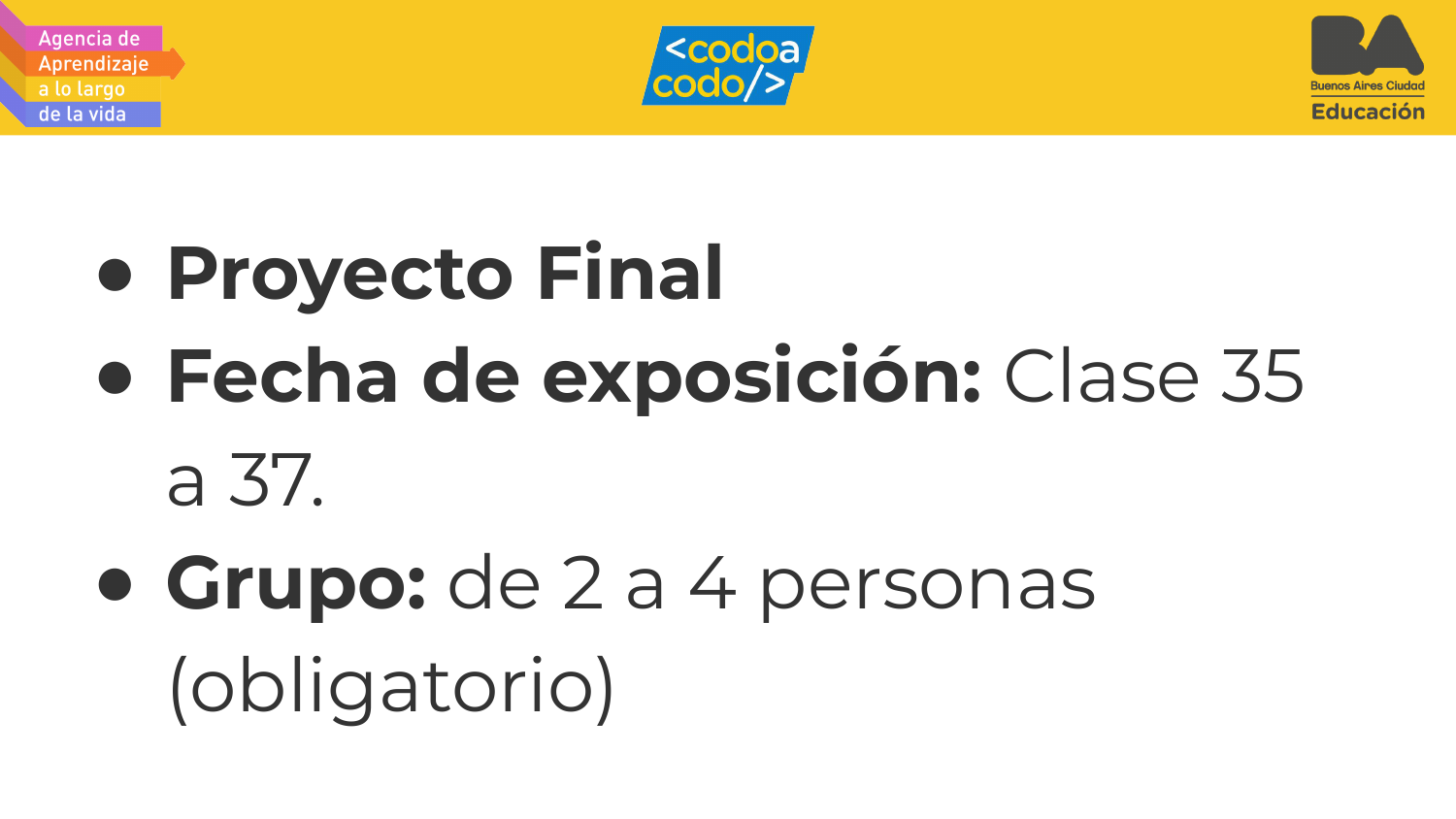

# Proyecto Final
Fecha de exposición: Clase 35 a 37.
Grupo: de 2 a 4 personas (obligatorio)